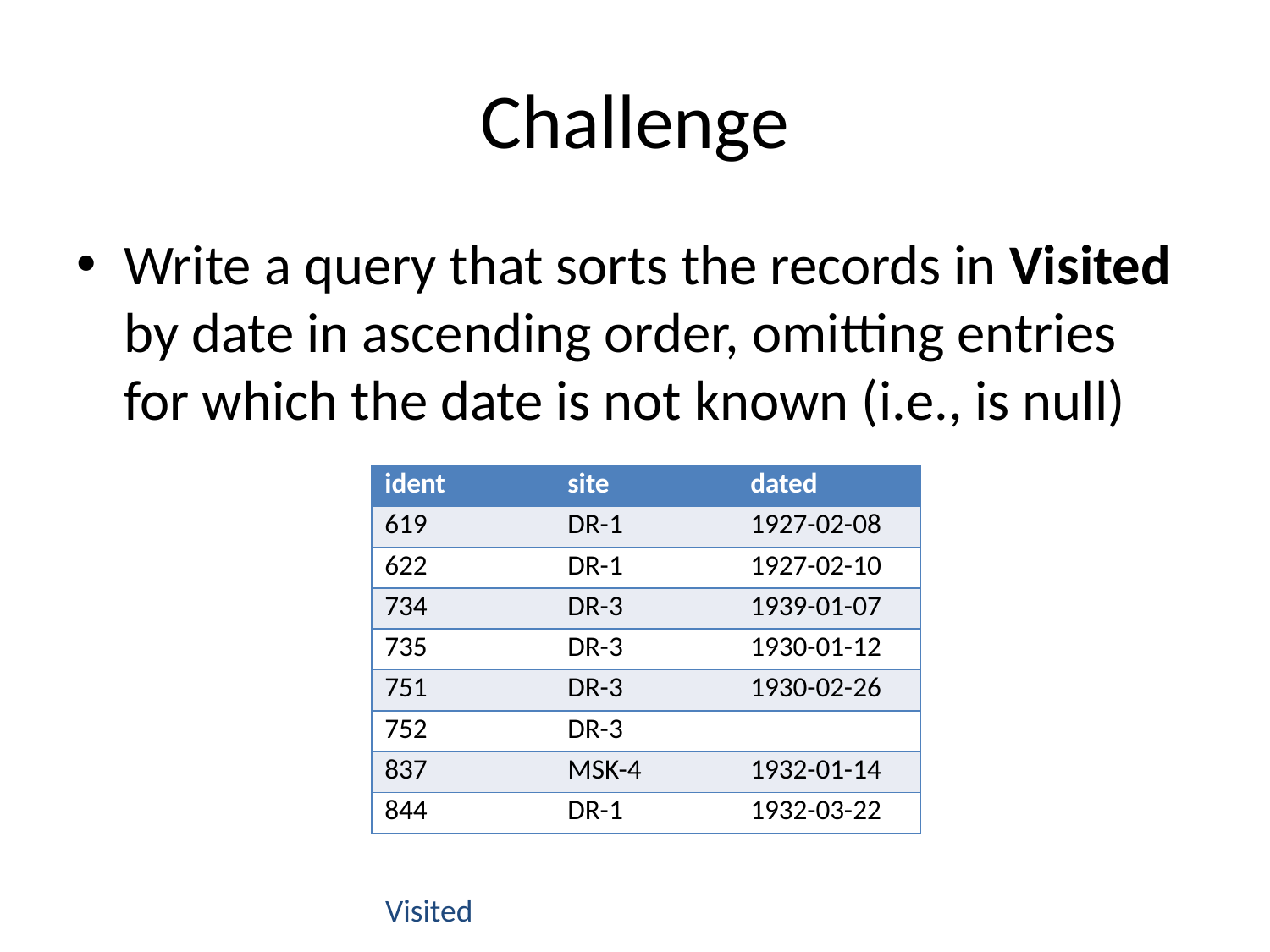

# Challenge
Write a query that sorts the records in Visited by date in ascending order, omitting entries for which the date is not known (i.e., is null)
| ident | site | dated |
| --- | --- | --- |
| 619 | DR-1 | 1927-02-08 |
| 622 | DR-1 | 1927-02-10 |
| 734 | DR-3 | 1939-01-07 |
| 735 | DR-3 | 1930-01-12 |
| 751 | DR-3 | 1930-02-26 |
| 752 | DR-3 |  |
| 837 | MSK-4 | 1932-01-14 |
| 844 | DR-1 | 1932-03-22 |
Visited